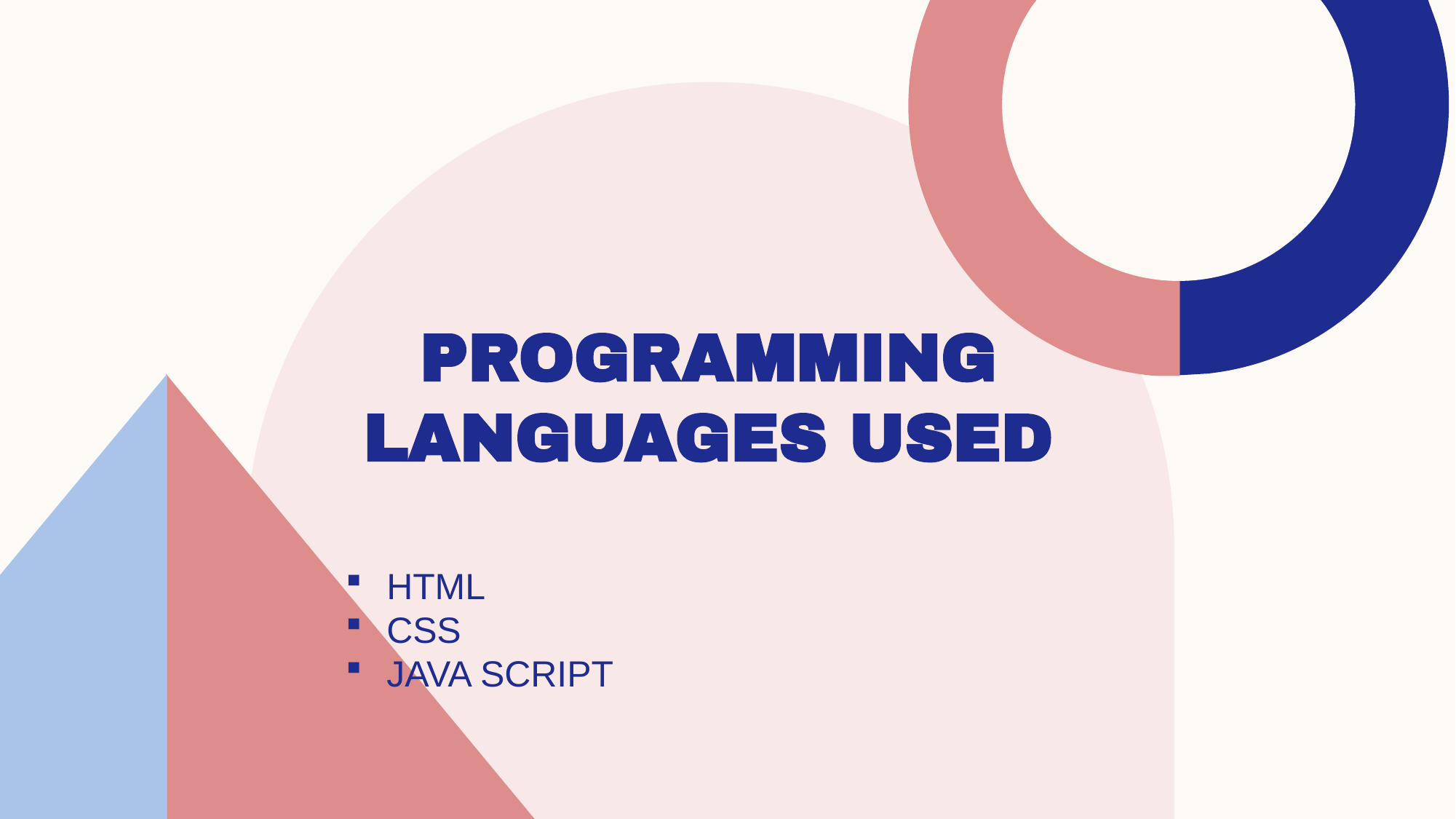

# PROGRAMMING LANGUAGES USED
HTML
CSS
JAVA SCRIPT